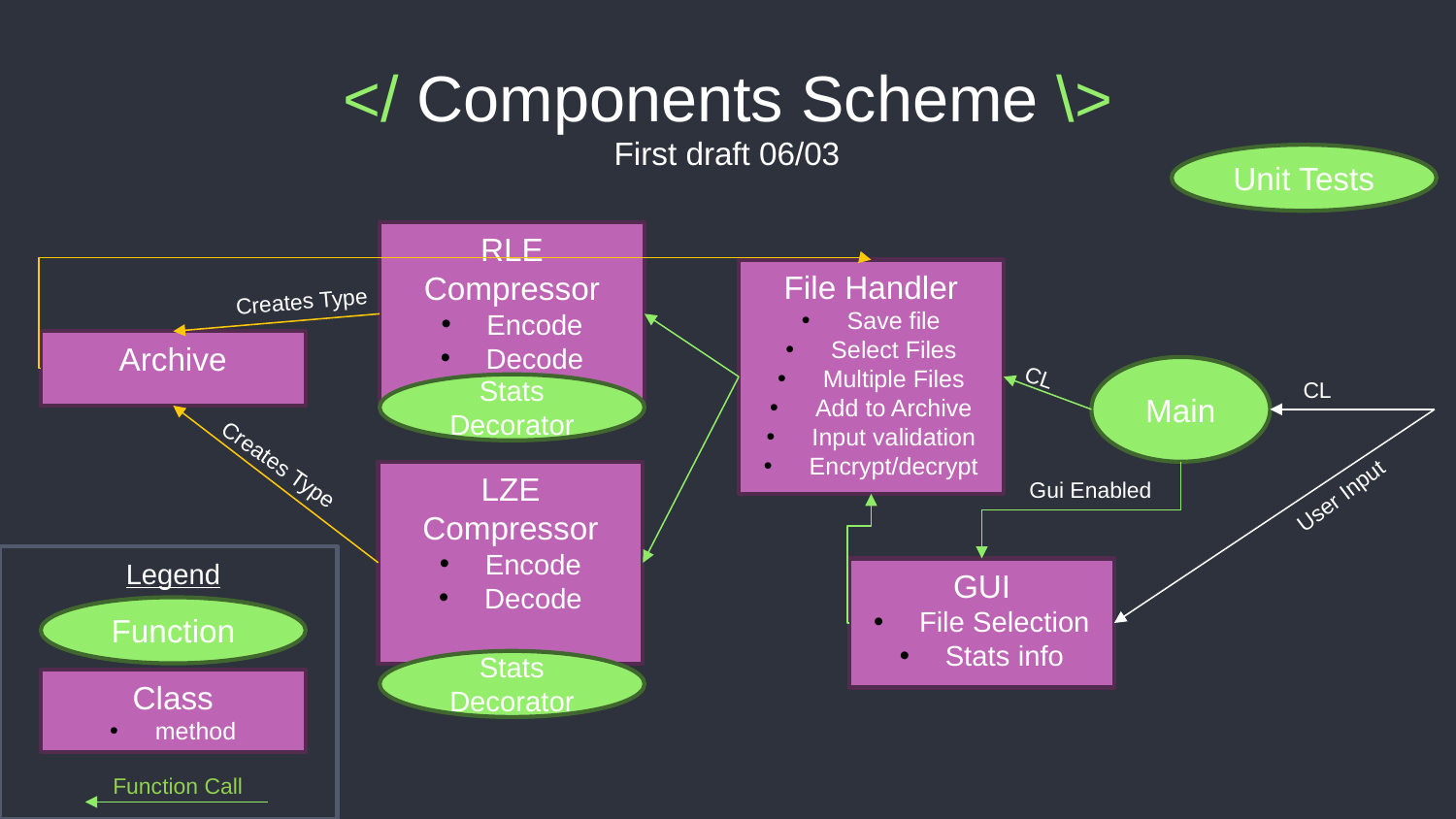

# </ Components Scheme \>
First draft 06/03
Unit Tests
RLE Compressor
Encode
Decode

File Handler
Save file
Select Files
Multiple Files
Add to Archive
Input validation
Encrypt/decrypt

Creates Type
Archive
Main
CL
Stats Decorator
CL
Creates Type
LZE Compressor
Encode
Decode

User Input
Gui Enabled

Legend
GUI
File Selection
Stats info

Function
Stats Decorator
Class
method
Function Call